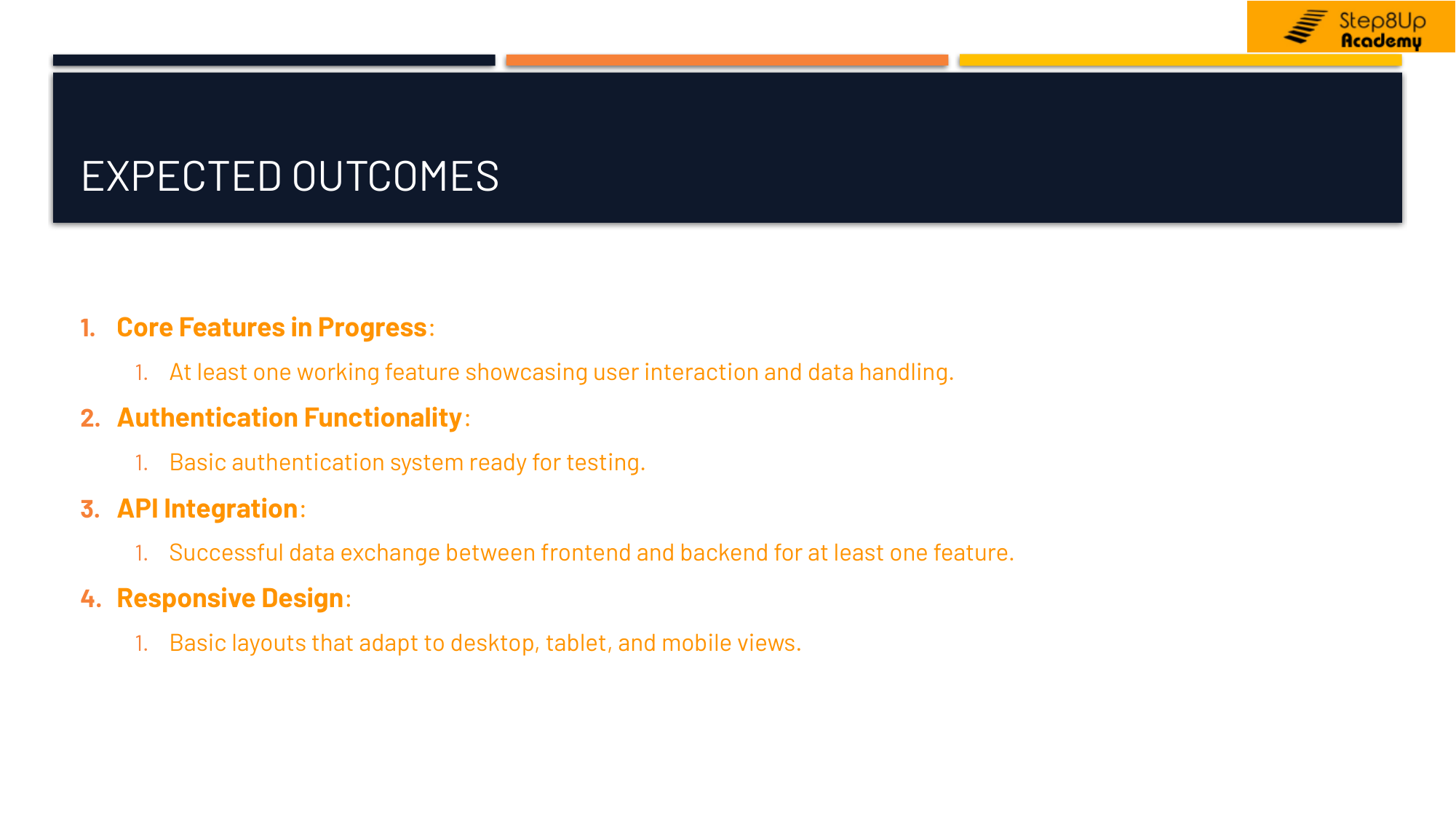

# Expected Outcomes
Core Features in Progress:
At least one working feature showcasing user interaction and data handling.
Authentication Functionality:
Basic authentication system ready for testing.
API Integration:
Successful data exchange between frontend and backend for at least one feature.
Responsive Design:
Basic layouts that adapt to desktop, tablet, and mobile views.